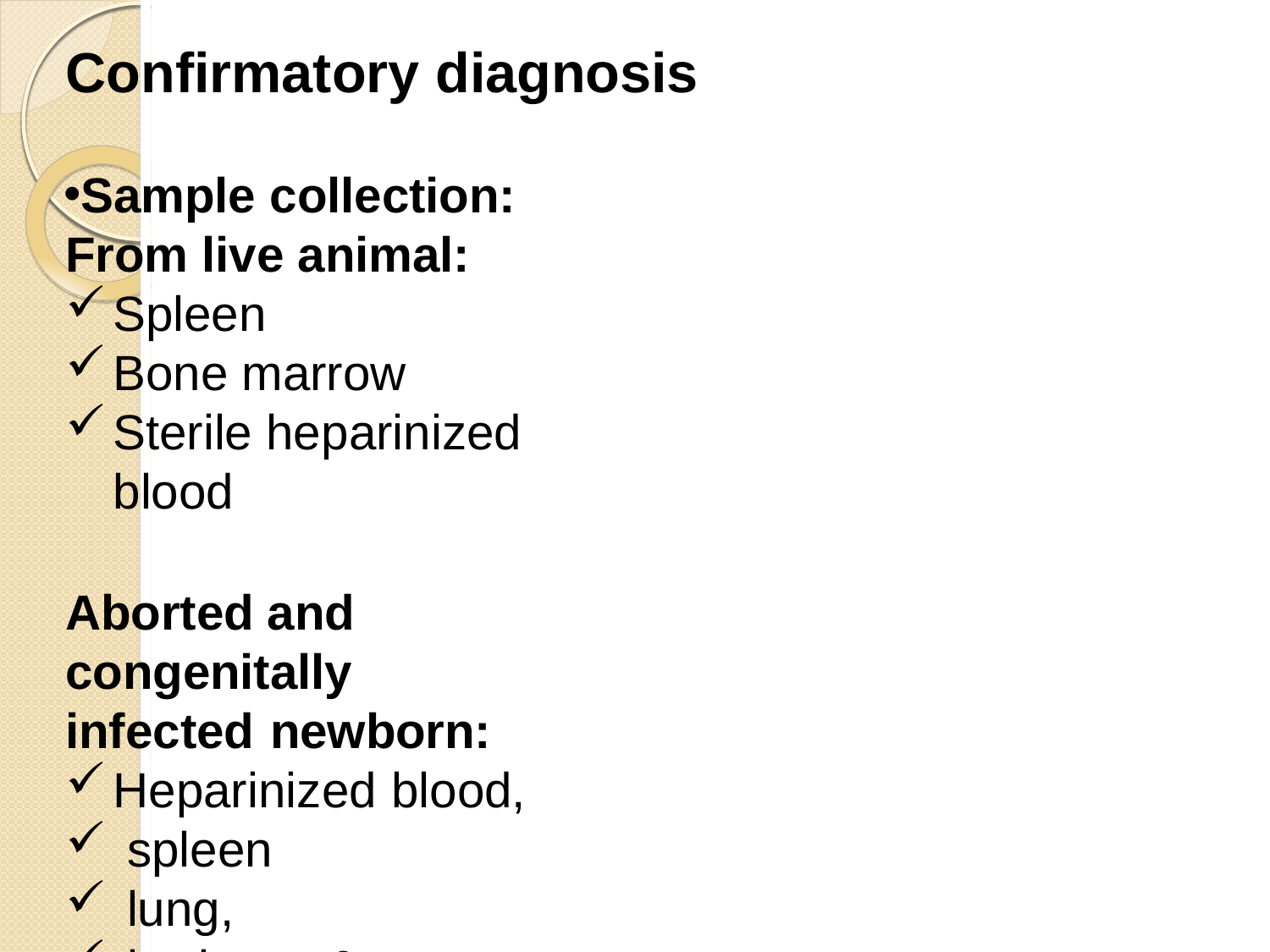

# Confirmatory diagnosis
Sample collection:  From live animal:
Spleen
Bone marrow
Sterile heparinized blood

Aborted and congenitally infected newborn:
Heparinized blood,
spleen
lung,
brain	&
serum.